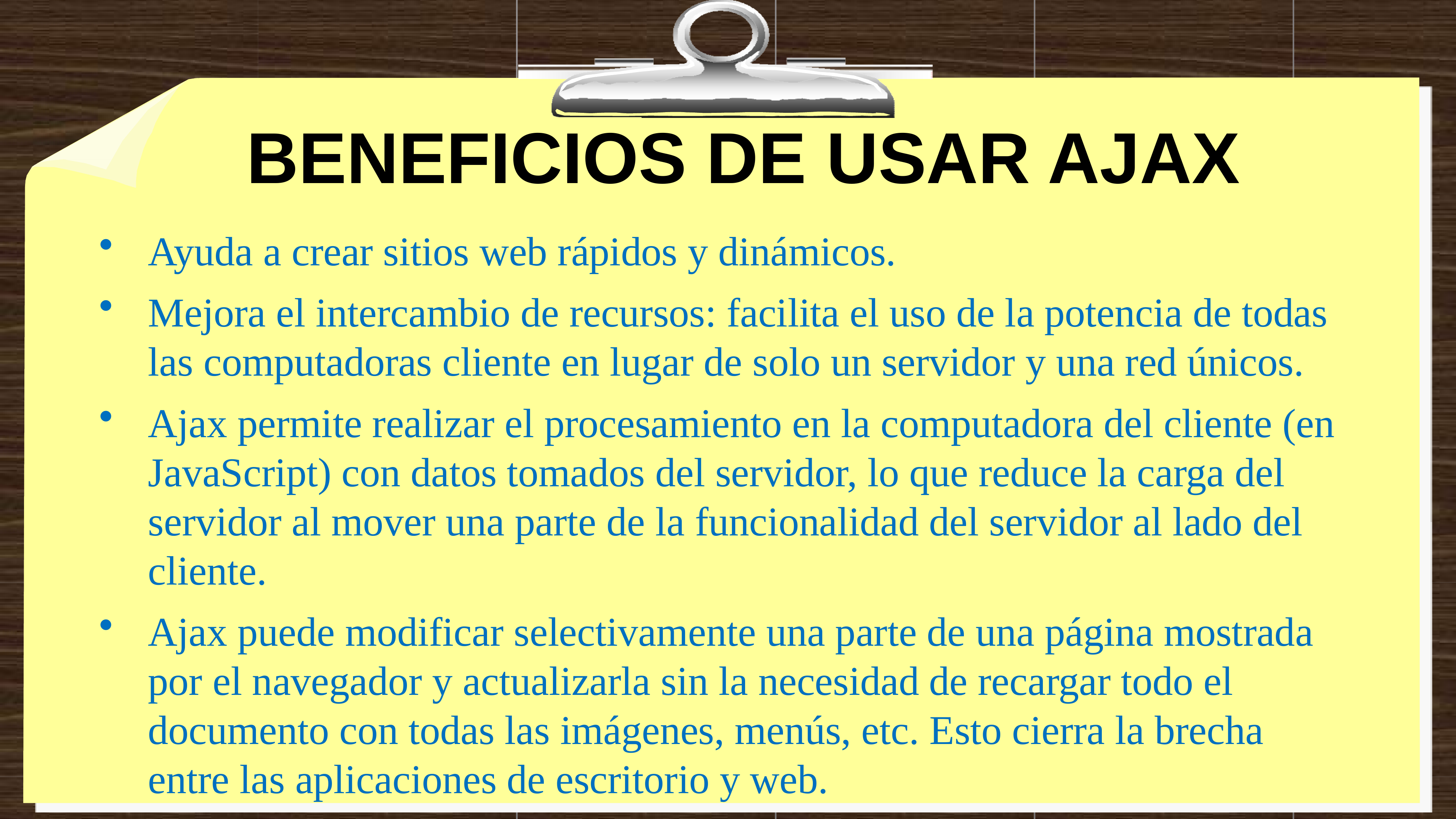

# Beneficios de usar Ajax
Ayuda a crear sitios web rápidos y dinámicos.
Mejora el intercambio de recursos: facilita el uso de la potencia de todas las computadoras cliente en lugar de solo un servidor y una red únicos.
Ajax permite realizar el procesamiento en la computadora del cliente (en JavaScript) con datos tomados del servidor, lo que reduce la carga del servidor al mover una parte de la funcionalidad del servidor al lado del cliente.
Ajax puede modificar selectivamente una parte de una página mostrada por el navegador y actualizarla sin la necesidad de recargar todo el documento con todas las imágenes, menús, etc. Esto cierra la brecha entre las aplicaciones de escritorio y web.